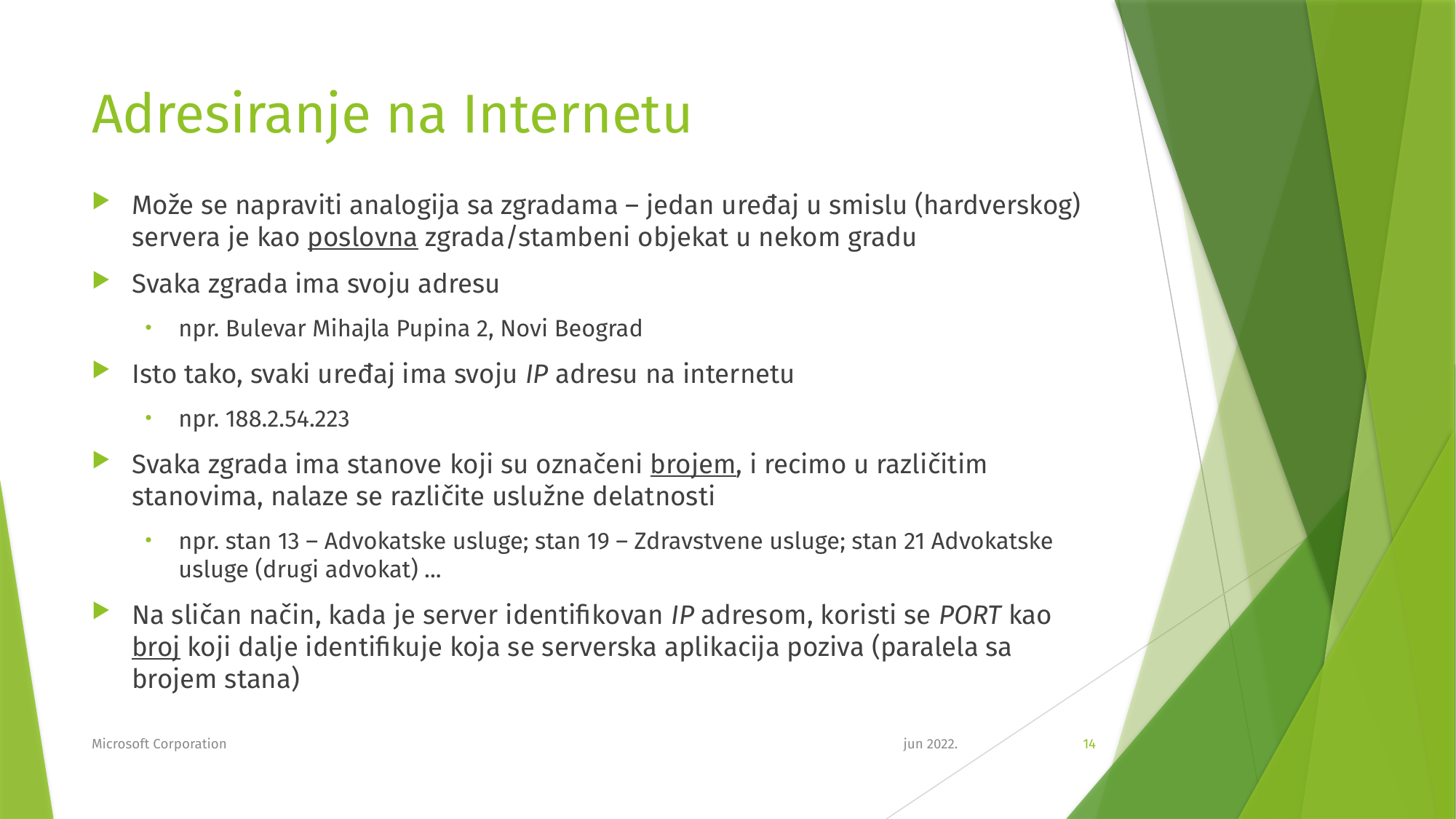

# Adresiranje na Internetu
Može se napraviti analogija sa zgradama – jedan uređaj u smislu (hardverskog) servera je kao poslovna zgrada/stambeni objekat u nekom gradu
Svaka zgrada ima svoju adresu
npr. Bulevar Mihajla Pupina 2, Novi Beograd
Isto tako, svaki uređaj ima svoju IP adresu na internetu
npr. 188.2.54.223
Svaka zgrada ima stanove koji su označeni brojem, i recimo u različitim stanovima, nalaze se različite uslužne delatnosti
npr. stan 13 – Advokatske usluge; stan 19 – Zdravstvene usluge; stan 21 Advokatske usluge (drugi advokat) ...
Na sličan način, kada je server identifikovan IP adresom, koristi se PORT kao broj koji dalje identifikuje koja se serverska aplikacija poziva (paralela sa brojem stana)
Microsoft Corporation
jun 2022.
14